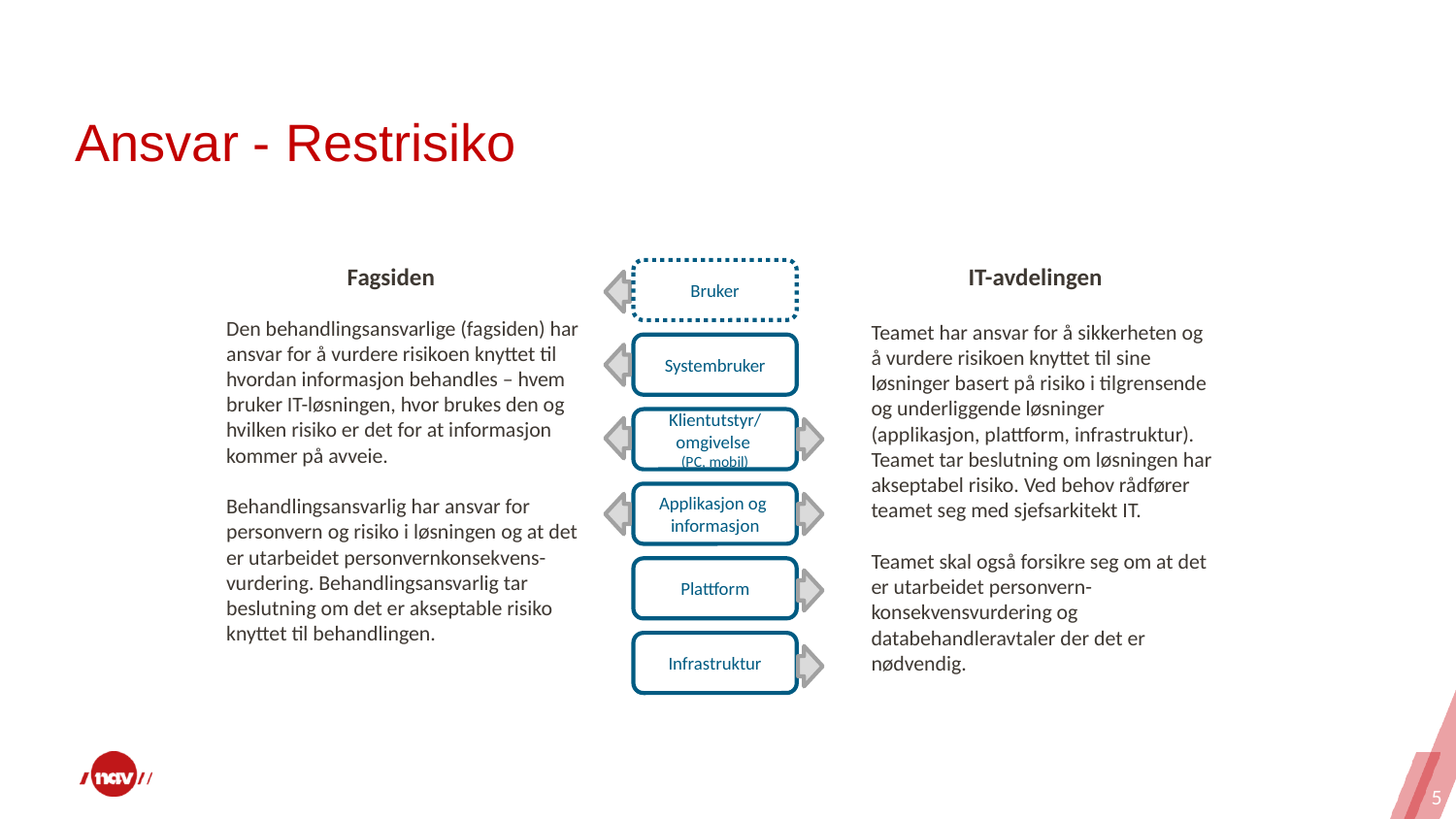

# Ansvar - Restrisiko
Fagsiden
IT-avdelingen
Bruker

Den behandlingsansvarlige (fagsiden) har ansvar for å vurdere risikoen knyttet til hvordan informasjon behandles – hvem bruker IT-løsningen, hvor brukes den og hvilken risiko er det for at informasjon kommer på avveie.

Behandlingsansvarlig har ansvar for personvern og risiko i løsningen og at det er utarbeidet personvernkonsekvens-vurdering. Behandlingsansvarlig tar beslutning om det er akseptable risiko knyttet til behandlingen.
Teamet har ansvar for å sikkerheten og å vurdere risikoen knyttet til sine løsninger basert på risiko i tilgrensende og underliggende løsninger (applikasjon, plattform, infrastruktur). Teamet tar beslutning om løsningen har akseptabel risiko. Ved behov rådfører teamet seg med sjefsarkitekt IT.

Teamet skal også forsikre seg om at det er utarbeidet personvern-konsekvensvurdering og databehandleravtaler der det er nødvendig.
Systembruker

Klientutstyr/ omgivelse
(PC, mobil)

Applikasjon og  informasjon

Plattform

Infrastruktur